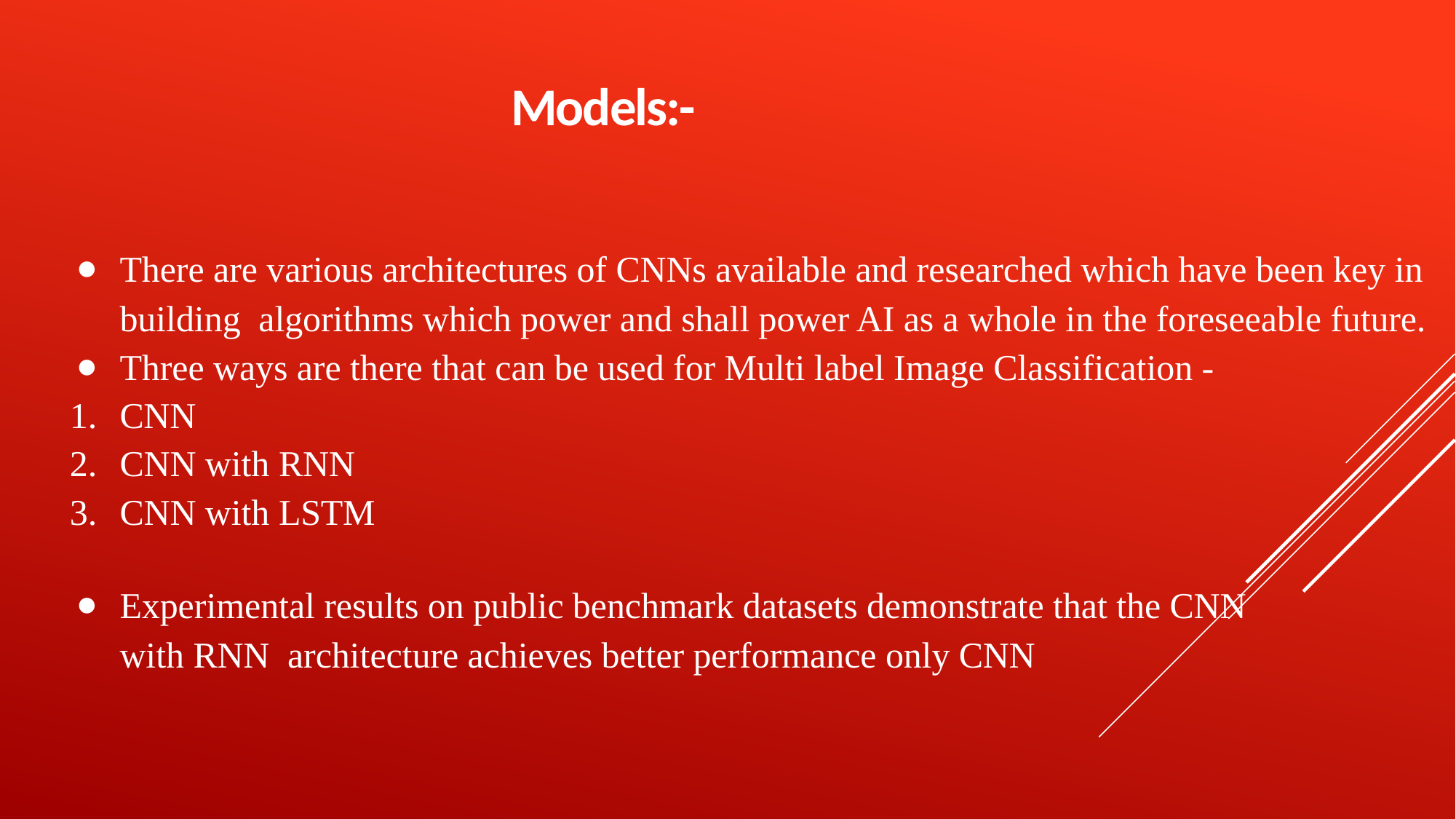

# Models:-
There are various architectures of CNNs available and researched which have been key in building  algorithms which power and shall power AI as a whole in the foreseeable future.
Three ways are there that can be used for Multi label Image Classification -
CNN
CNN with RNN
CNN with LSTM

Experimental results on public benchmark datasets demonstrate that the CNN with RNN  architecture achieves better performance only CNN